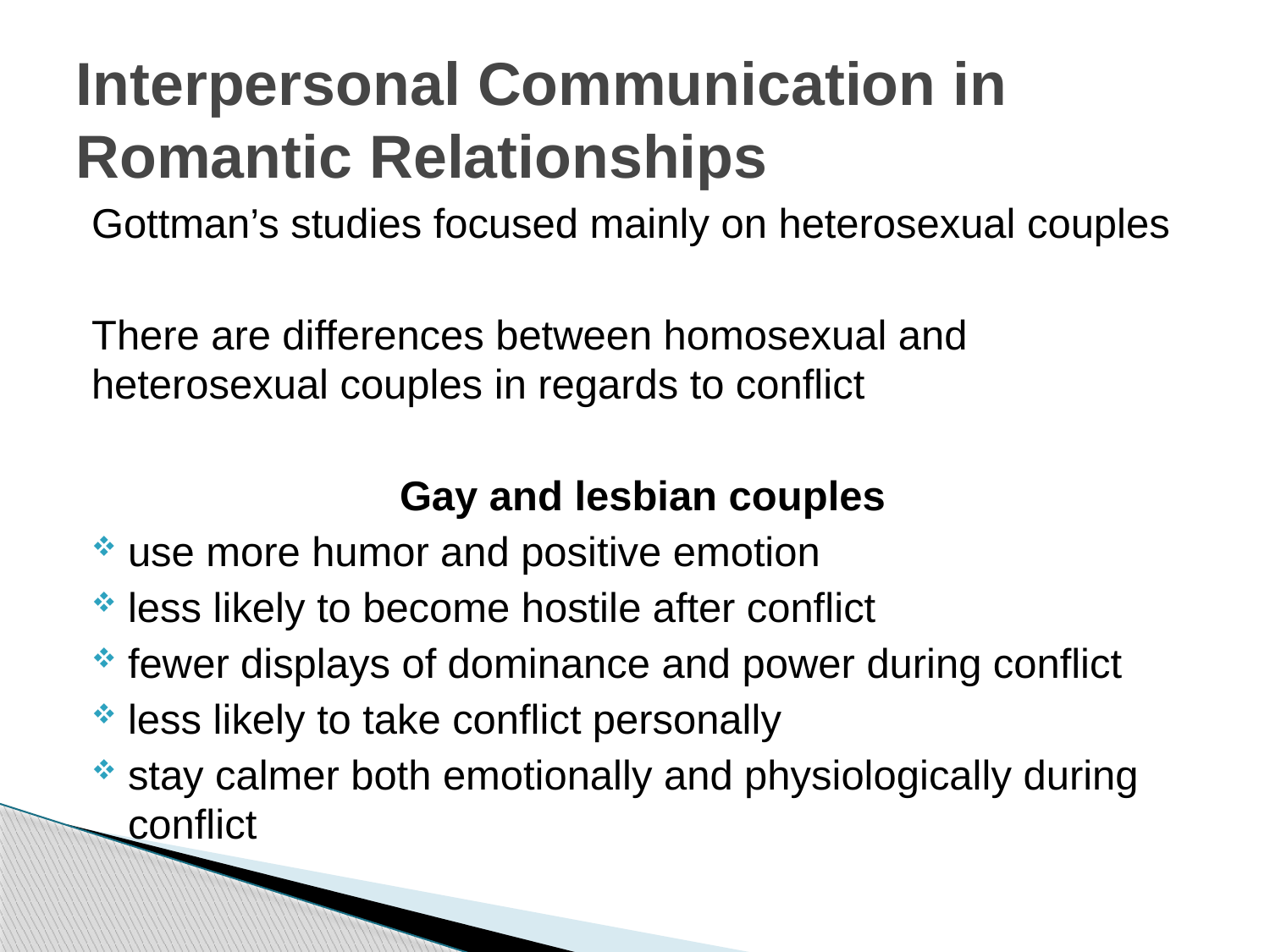

# Interpersonal Communication in Romantic Relationships
Gottman’s studies focused mainly on heterosexual couples

There are differences between homosexual and heterosexual couples in regards to conflict

Gay and lesbian couples
use more humor and positive emotion
less likely to become hostile after conflict
fewer displays of dominance and power during conflict
less likely to take conflict personally
stay calmer both emotionally and physiologically during conflict